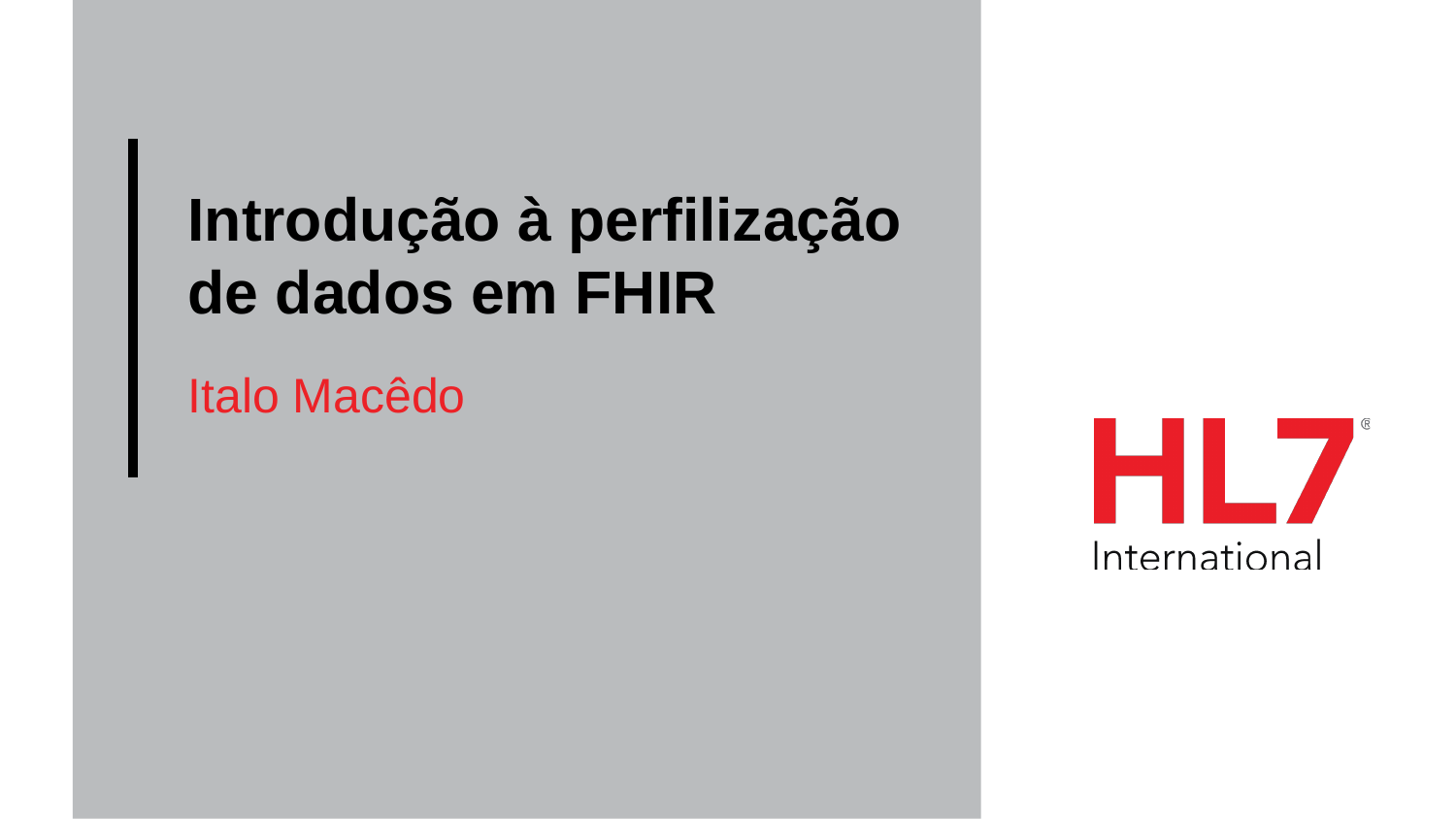

# Introdução à perfilização de dados em FHIR
Italo Macêdo